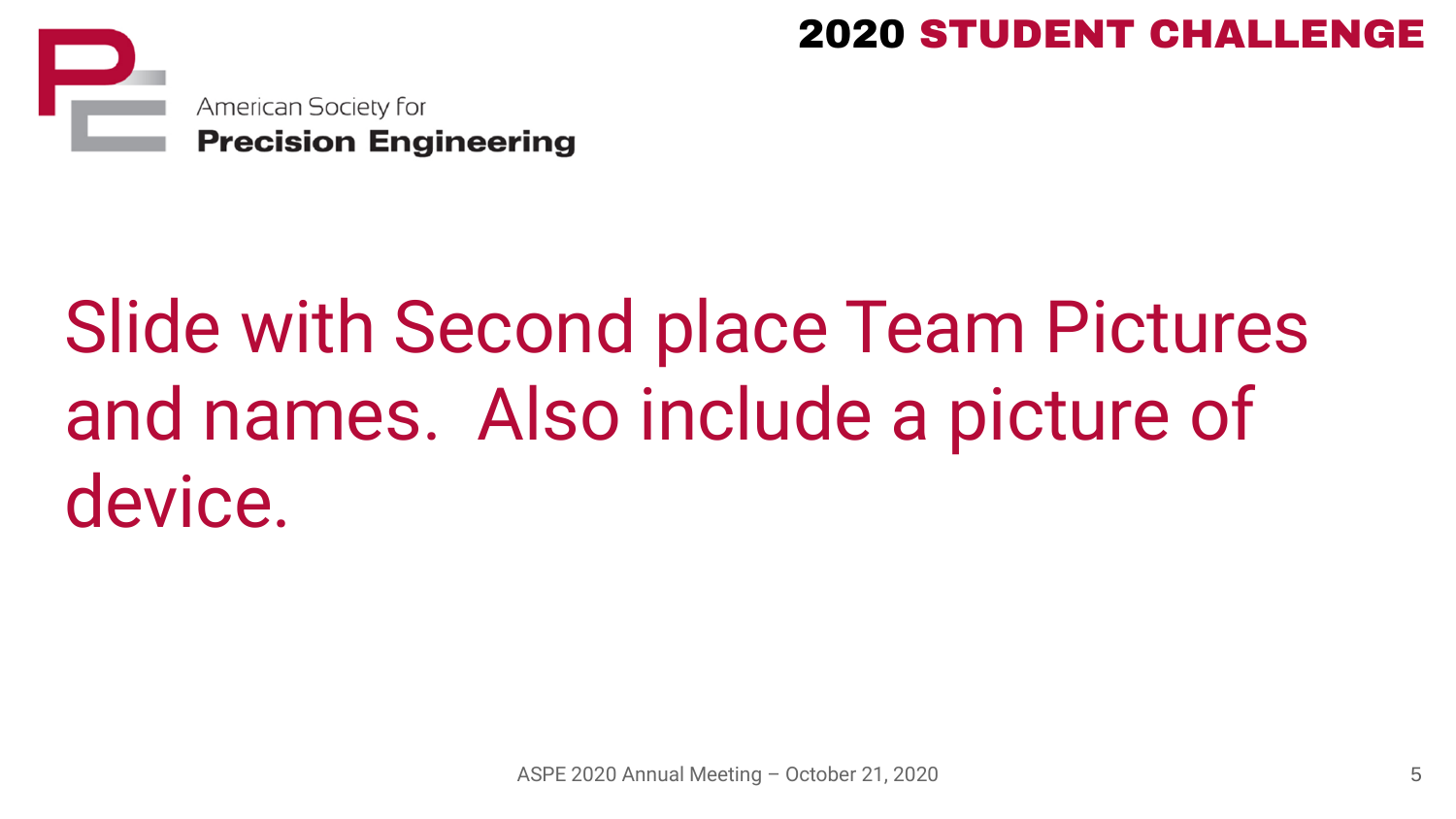

# Slide with Second place Team Pictures and names.  Also include a picture of device.

5
ASPE 2020 Annual Meeting – October 21, 2020